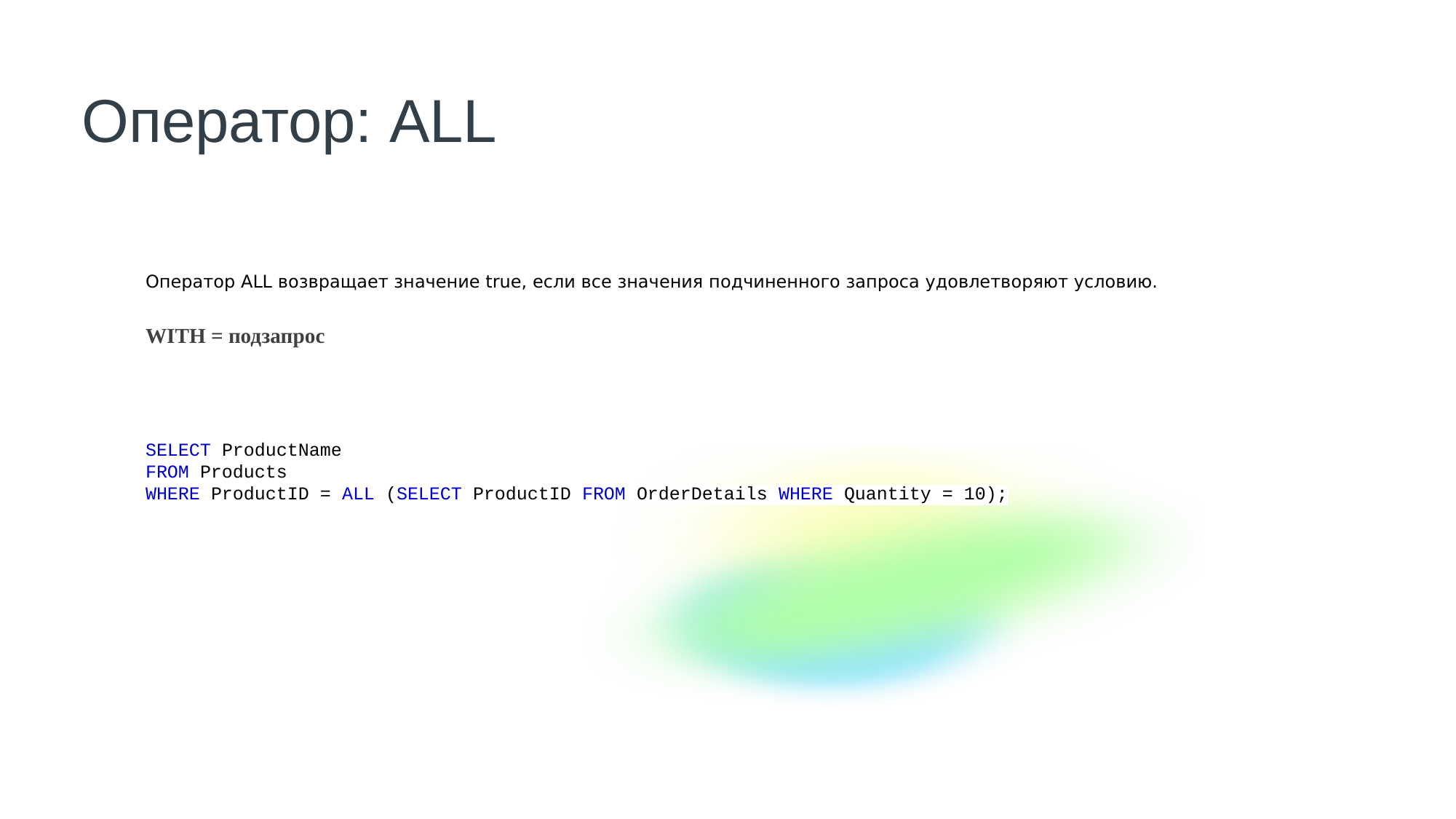

Оператор: ALL

Оператор ALL возвращает значение true, если все значения подчиненного запроса удовлетворяют условию.
WITH = подзапрос

SELECT ProductName
FROM Products
WHERE ProductID = ALL (SELECT ProductID FROM OrderDetails WHERE Quantity = 10);